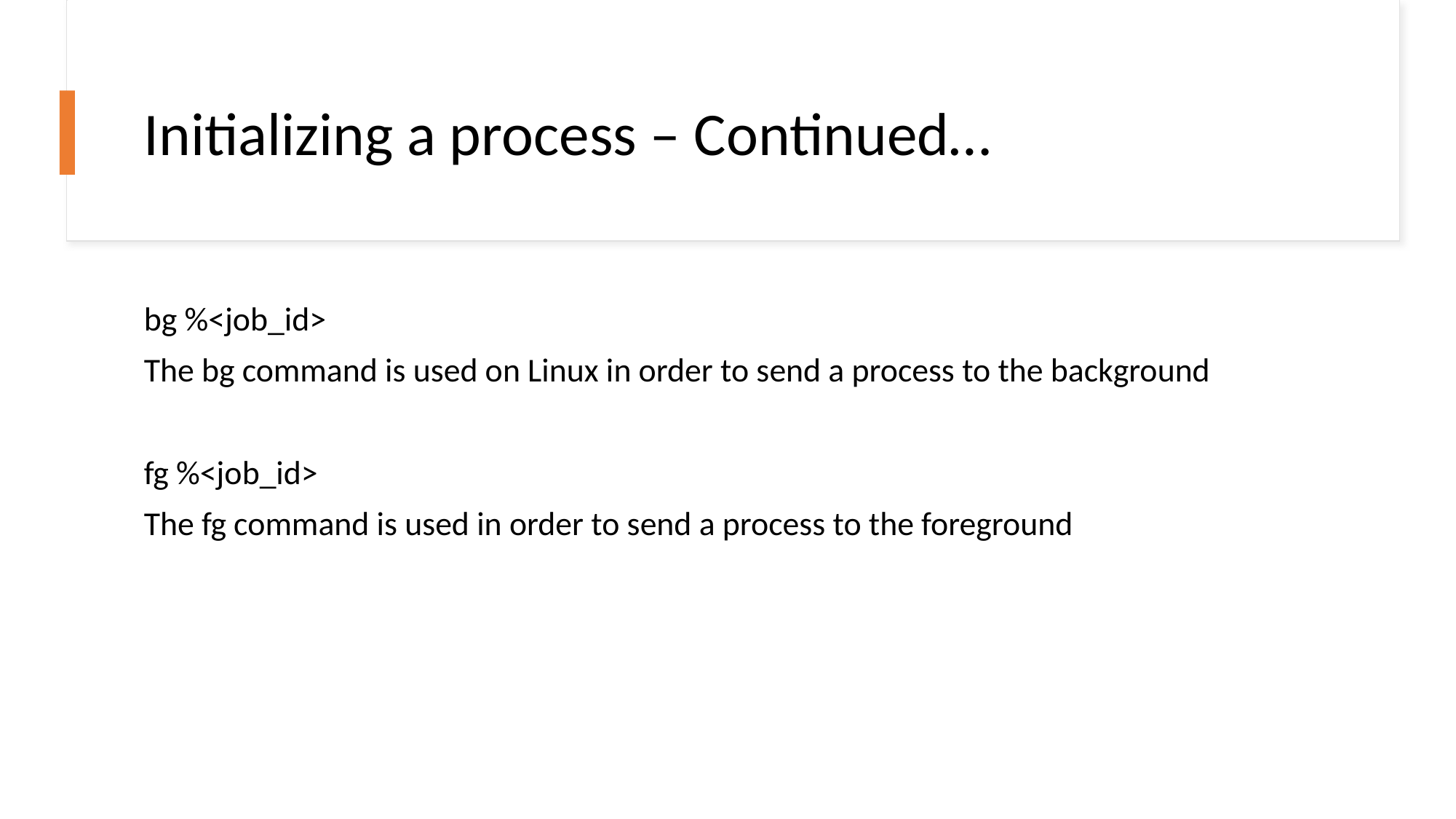

# Initializing a process – Continued…

bg %<job_id>
The bg command is used on Linux in order to send a process to the background

fg %<job_id>
The fg command is used in order to send a process to the foreground